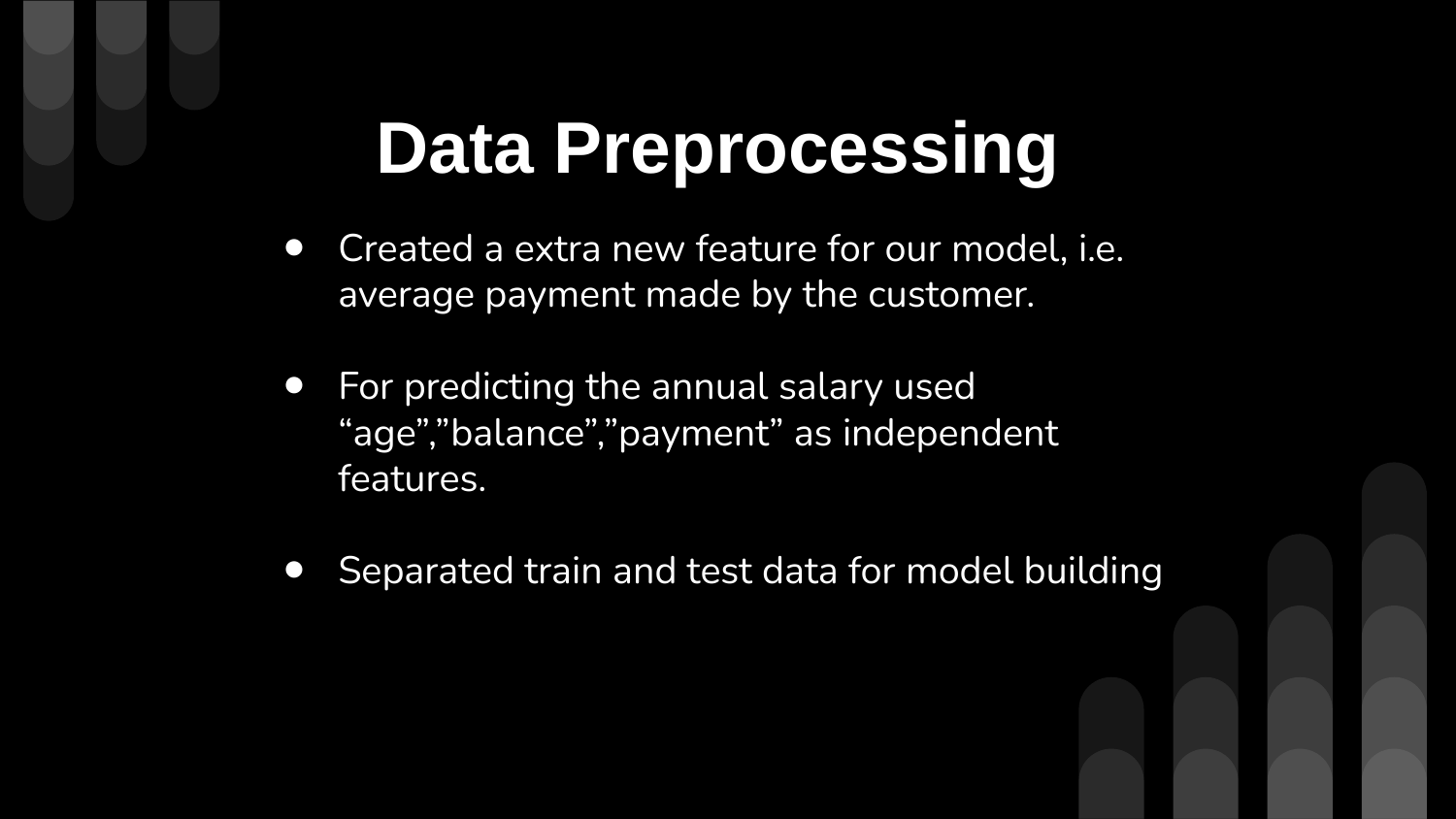

# Data Preprocessing
Created a extra new feature for our model, i.e. average payment made by the customer.

For predicting the annual salary used “age”,”balance”,”payment” as independent features.

Separated train and test data for model building